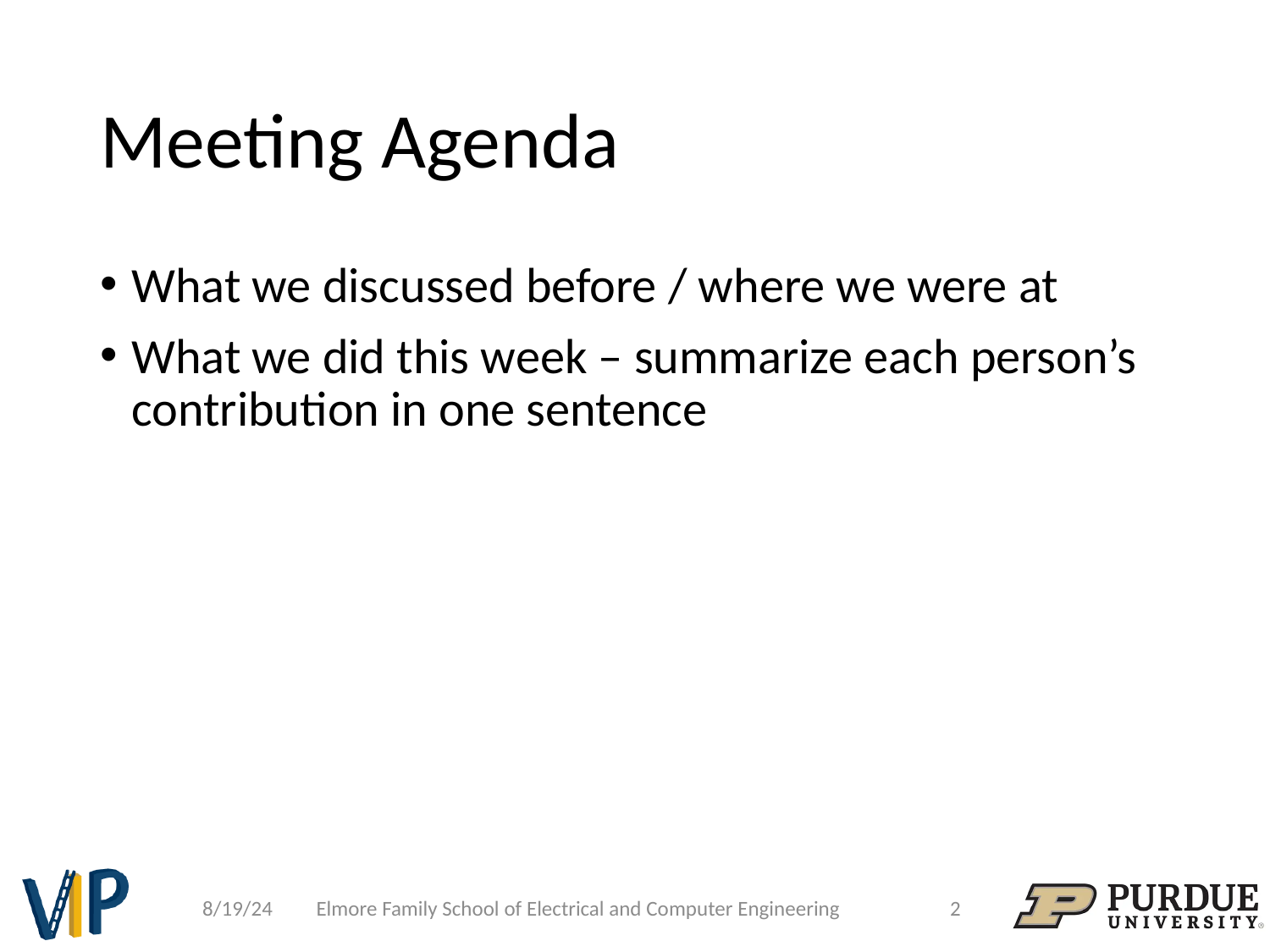

# Meeting Agenda
What we discussed before / where we were at
What we did this week – summarize each person’s contribution in one sentence
Elmore Family School of Electrical and Computer Engineering
2
8/19/24